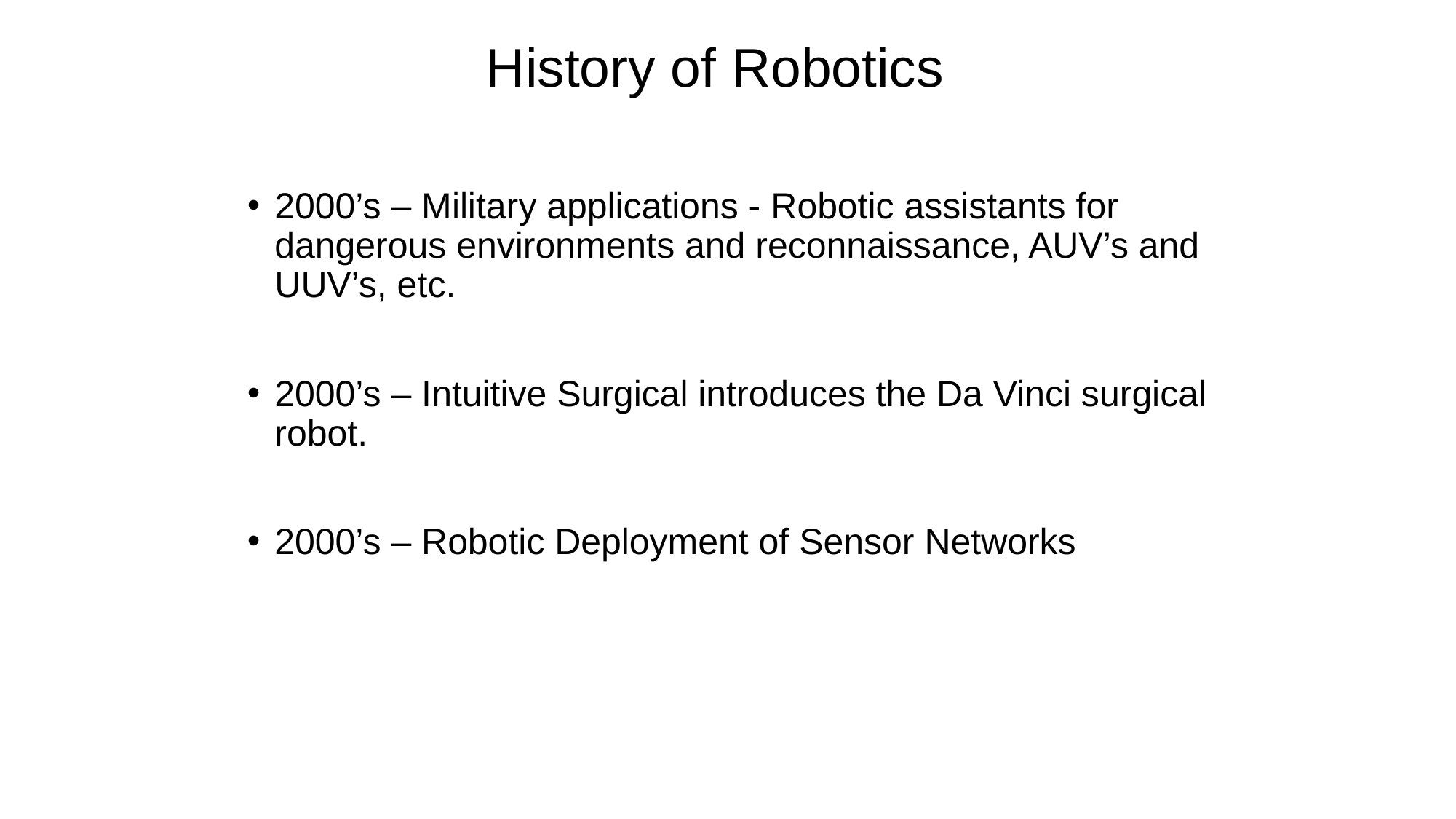

History of Robotics
2000’s – Military applications - Robotic assistants for dangerous environments and reconnaissance, AUV’s and UUV’s, etc.

2000’s – Intuitive Surgical introduces the Da Vinci surgical robot.

2000’s – Robotic Deployment of Sensor Networks